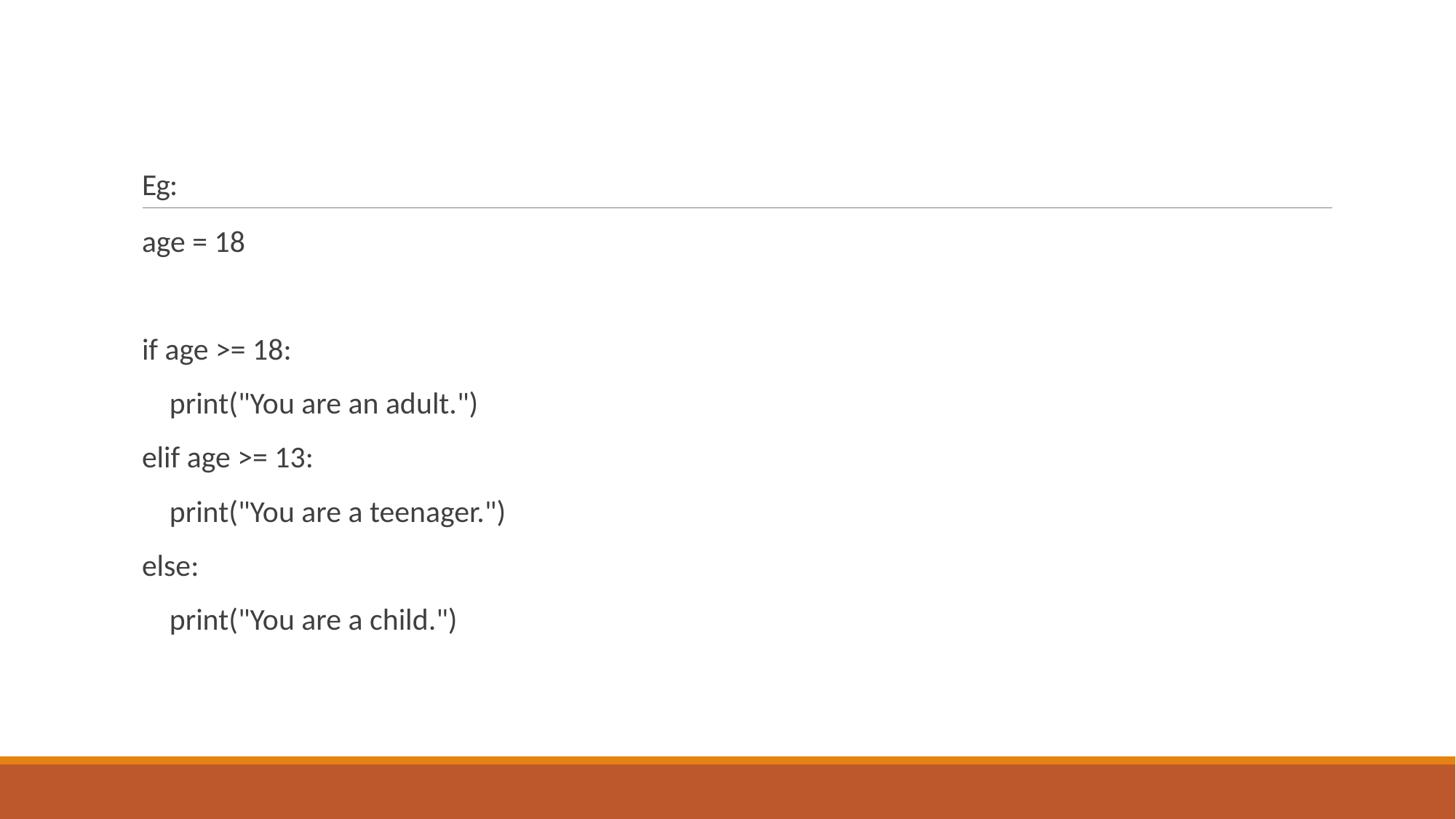

# Eg:
age = 18

if age >= 18:
    print("You are an adult.")
elif age >= 13:
    print("You are a teenager.")
else:
    print("You are a child.")